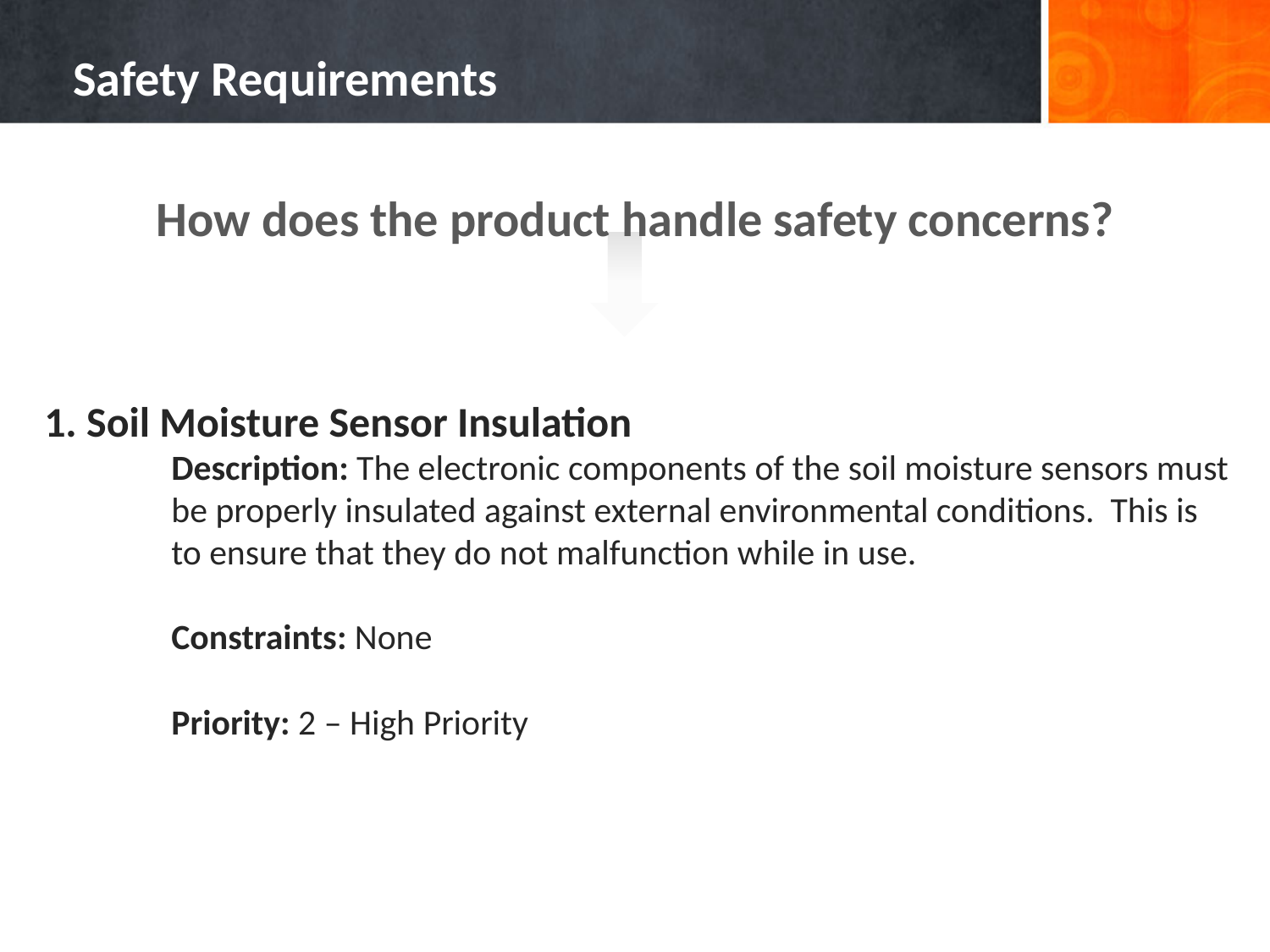

# Safety Requirements
How does the product handle safety concerns?

1. Soil Moisture Sensor Insulation
	Description: The electronic components of the soil moisture sensors must 	be properly insulated against external environmental conditions.  This is 	to ensure that they do not malfunction while in use.

	Constraints: None

	Priority: 2 – High Priority